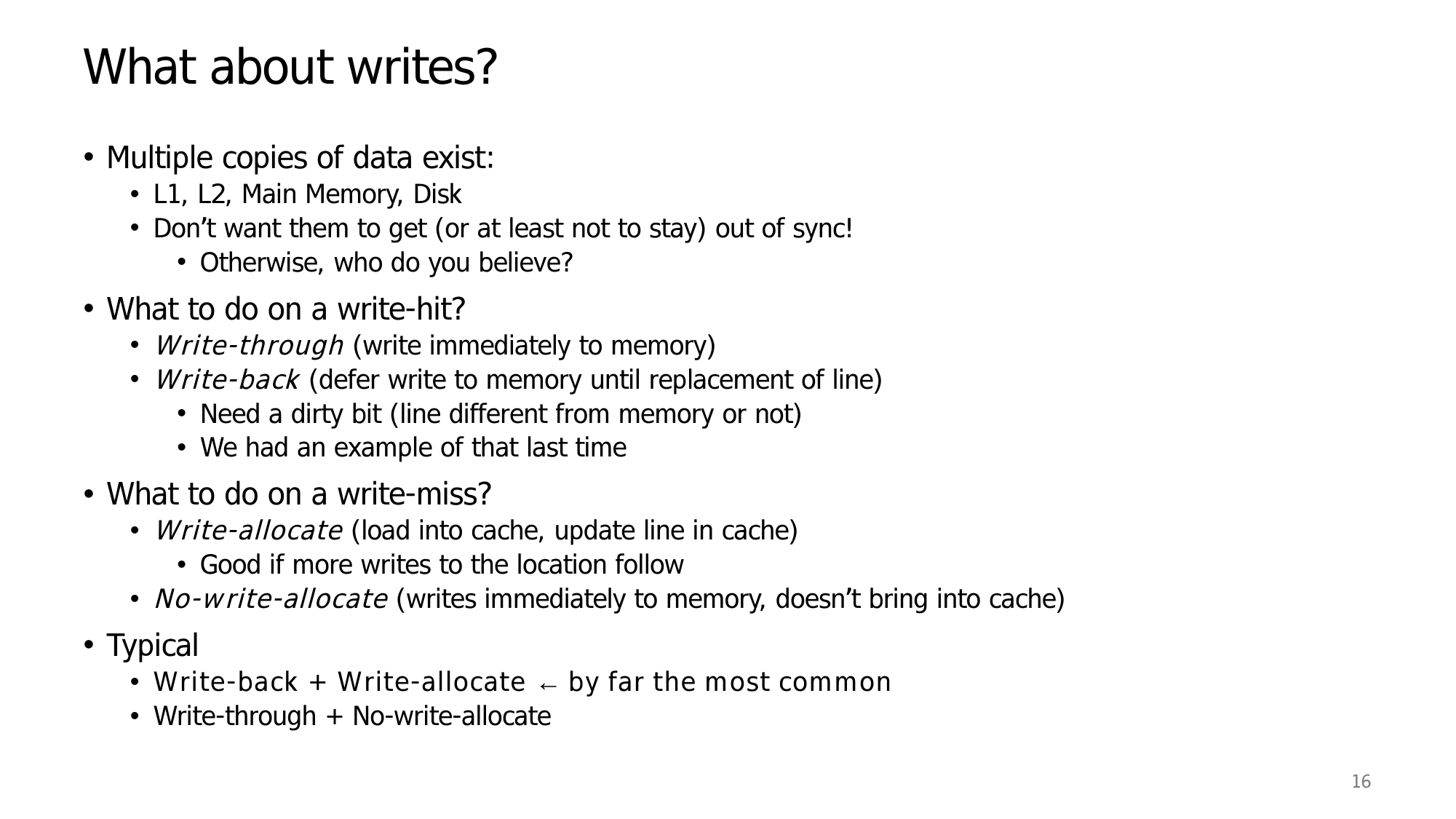

# What about writes?
Multiple copies of data exist:
L1, L2, Main Memory, Disk
Don’t want them to get (or at least not to stay) out of sync!
Otherwise, who do you believe?
What to do on a write-hit?
Write-through (write immediately to memory)
Write-back (defer write to memory until replacement of line)
Need a dirty bit (line different from memory or not)
We had an example of that last time
What to do on a write-miss?
Write-allocate (load into cache, update line in cache)
Good if more writes to the location follow
No-write-allocate (writes immediately to memory, doesn’t bring into cache)
Typical
Write-back + Write-allocate ← by far the most common
Write-through + No-write-allocate

16